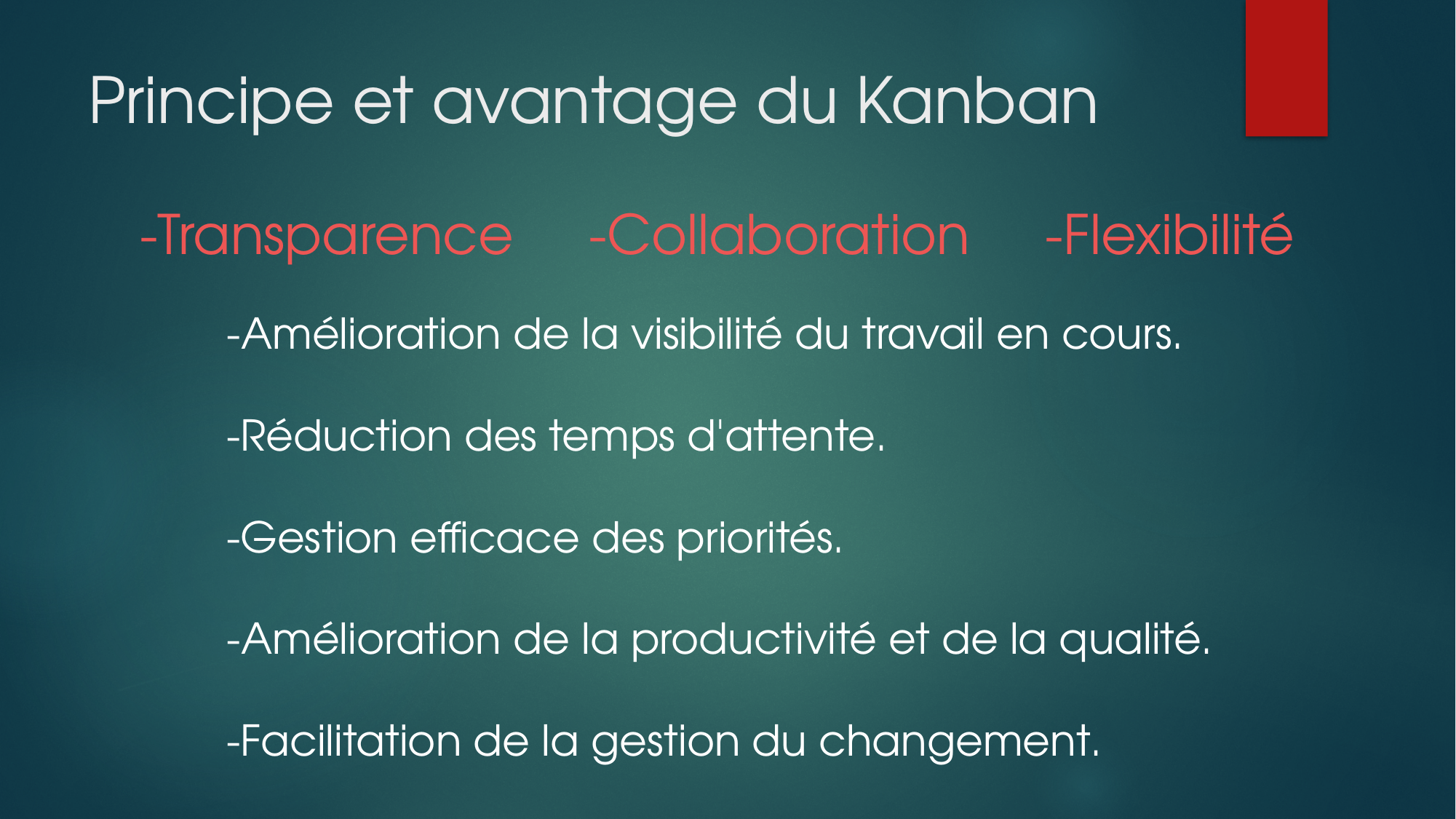

# Principe et avantage du Kanban
-Transparence     -Collaboration     -Flexibilité
-Amélioration de la visibilité du travail en cours.

-Réduction des temps d'attente.

-Gestion efficace des priorités.

-Amélioration de la productivité et de la qualité.

-Facilitation de la gestion du changement.